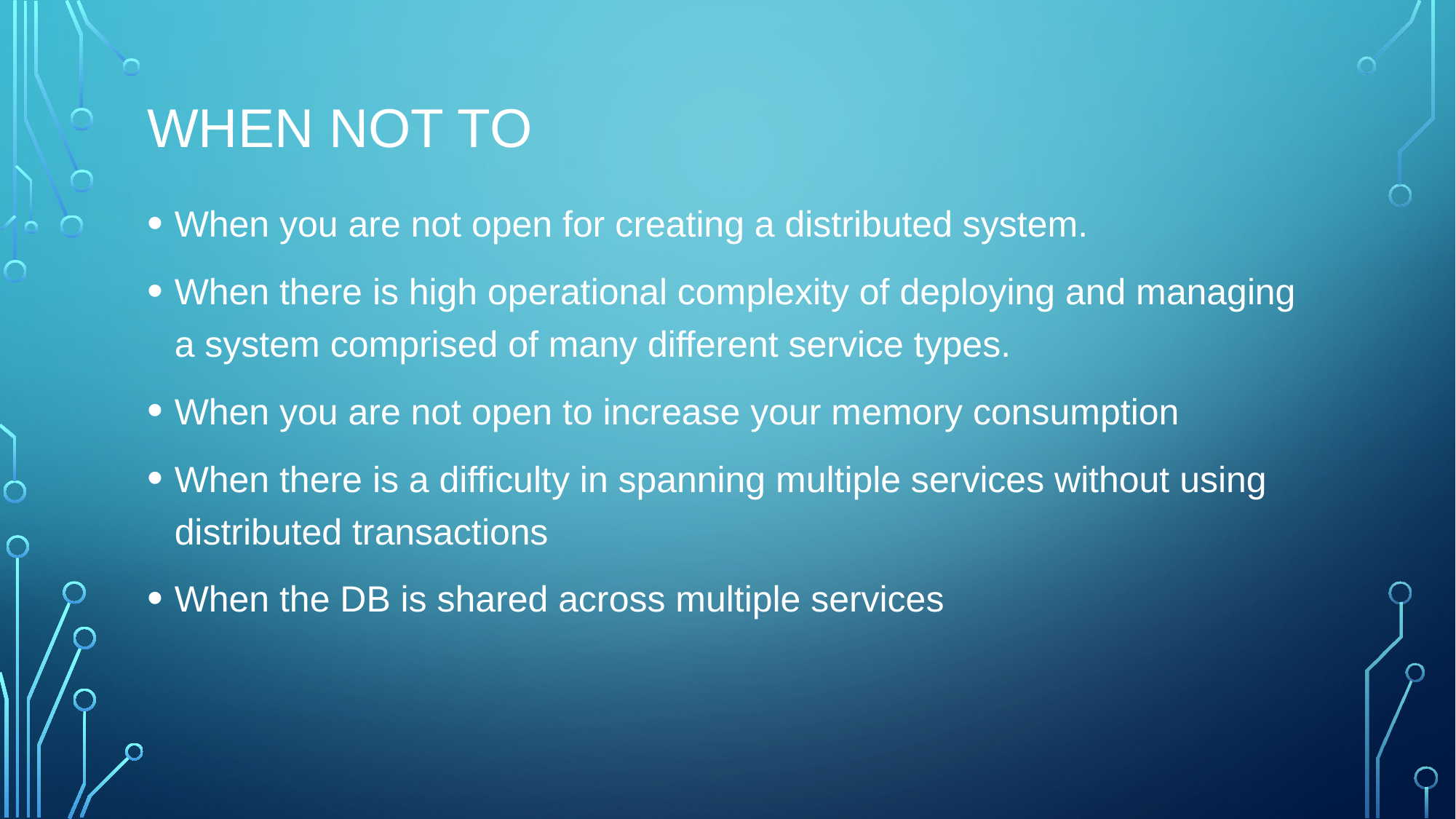

# When Not To
When you are not open for creating a distributed system.
When there is high operational complexity of deploying and managing a system comprised of many different service types.
When you are not open to increase your memory consumption
When there is a difficulty in spanning multiple services without using distributed transactions
When the DB is shared across multiple services